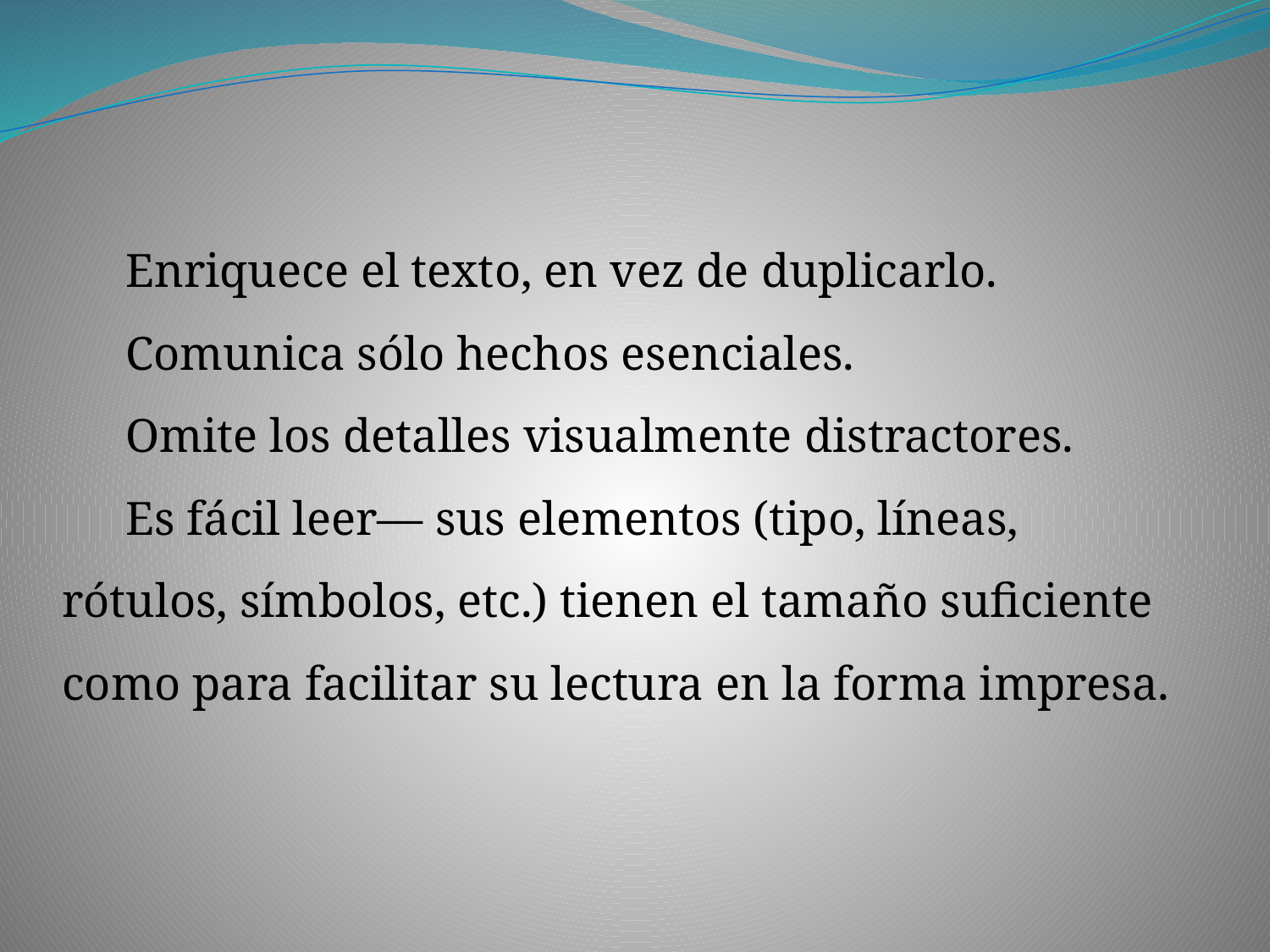

Enriquece el texto, en vez de duplicarlo.
Comunica sólo hechos esenciales.
Omite los detalles visualmente distractores.
Es fácil leer— sus elementos (tipo, líneas, rótulos, símbolos, etc.) tienen el tamaño suficiente como para facilitar su lectura en la forma impresa.